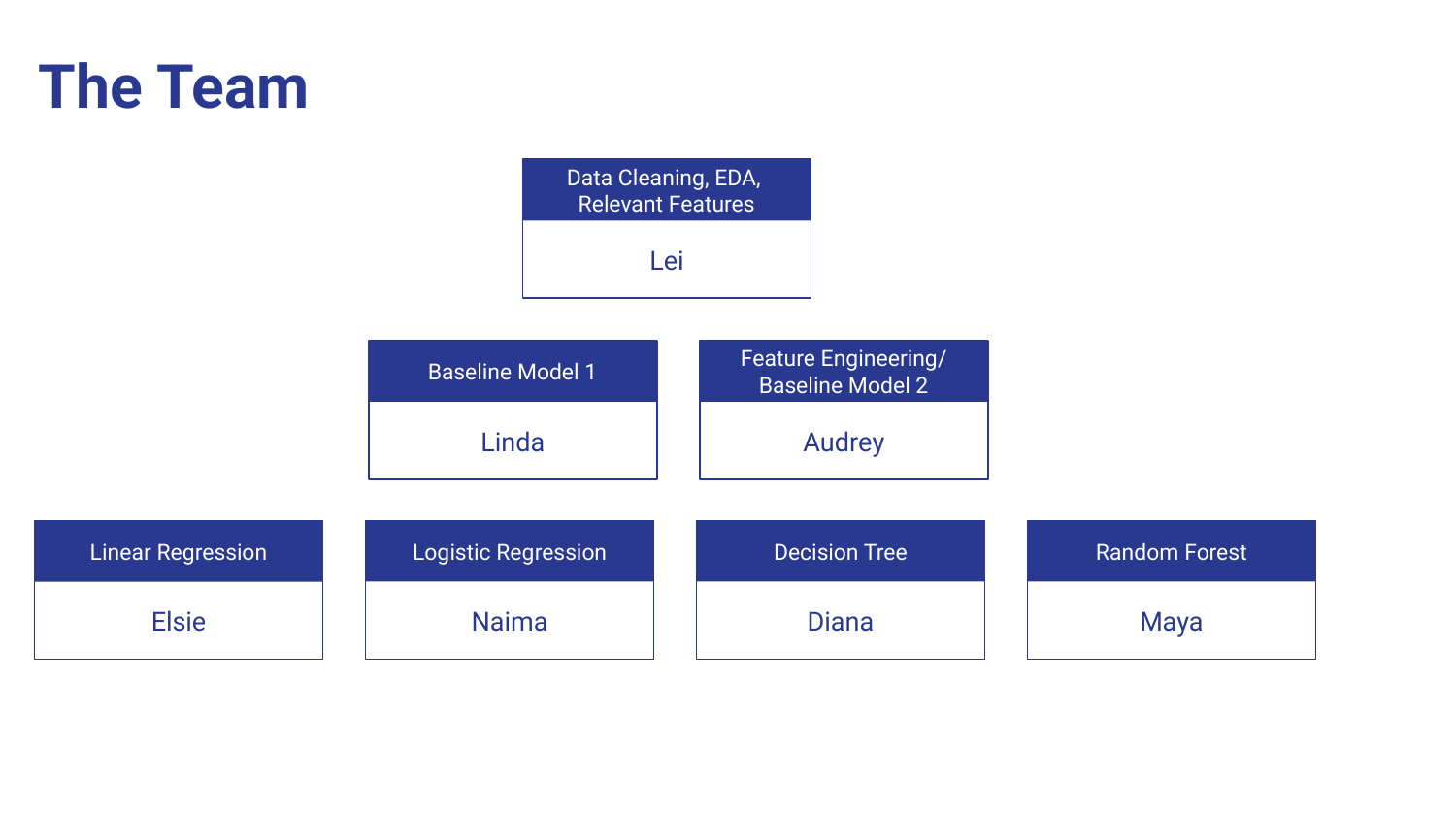

# The Team

Data Cleaning, EDA,  Relevant Features
Lei

Baseline Model 1
Feature Engineering/ Baseline Model 2
Linda
Audrey

Logistic Regression
Decision Tree
Random Forest
Linear Regression
Naima
Diana
Maya
Elsie